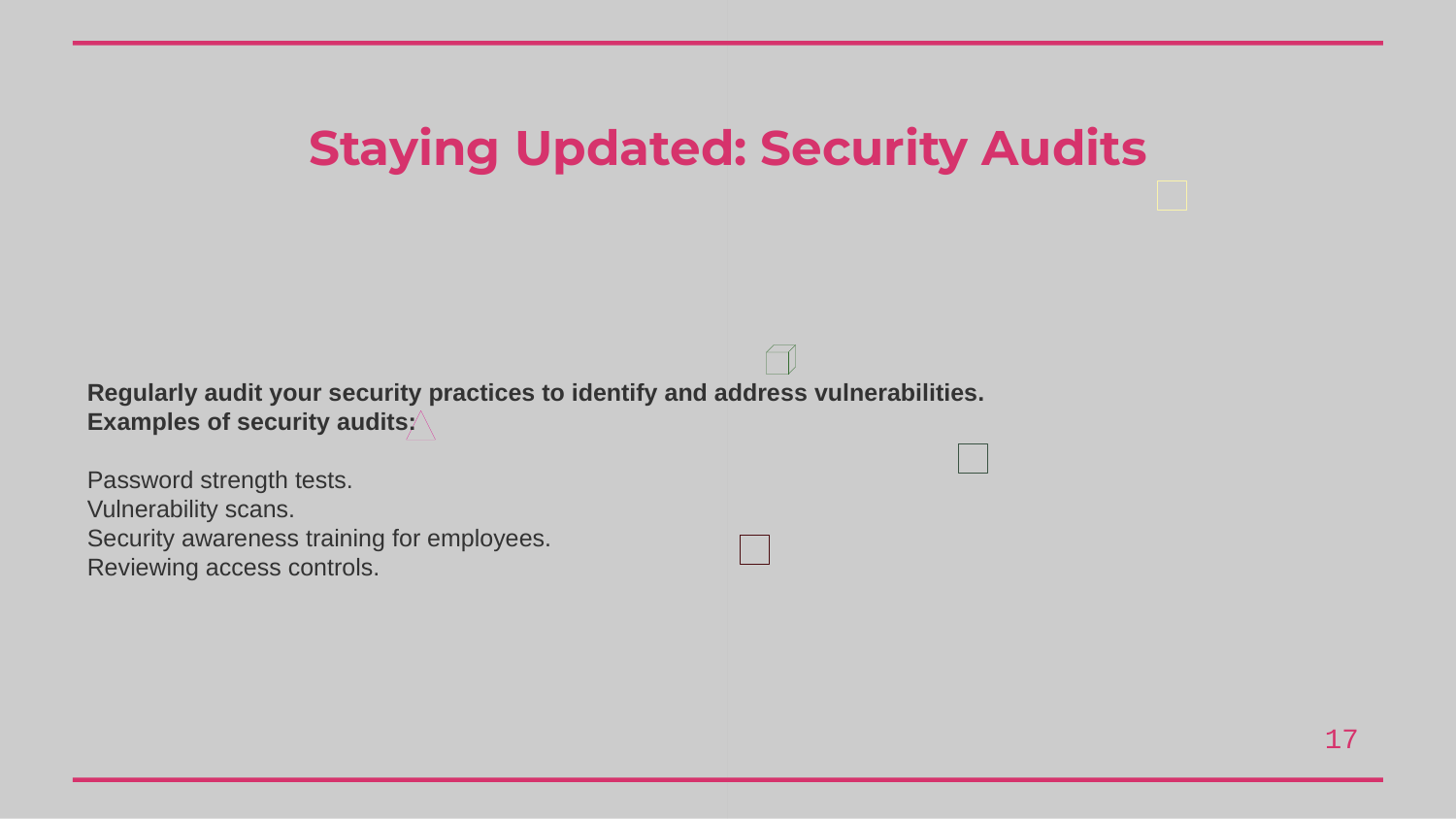

Staying Updated: Security Audits

Regularly audit your security practices to identify and address vulnerabilities.
Examples of security audits:

Password strength tests.
Vulnerability scans.
Security awareness training for employees.
Reviewing access controls.

17